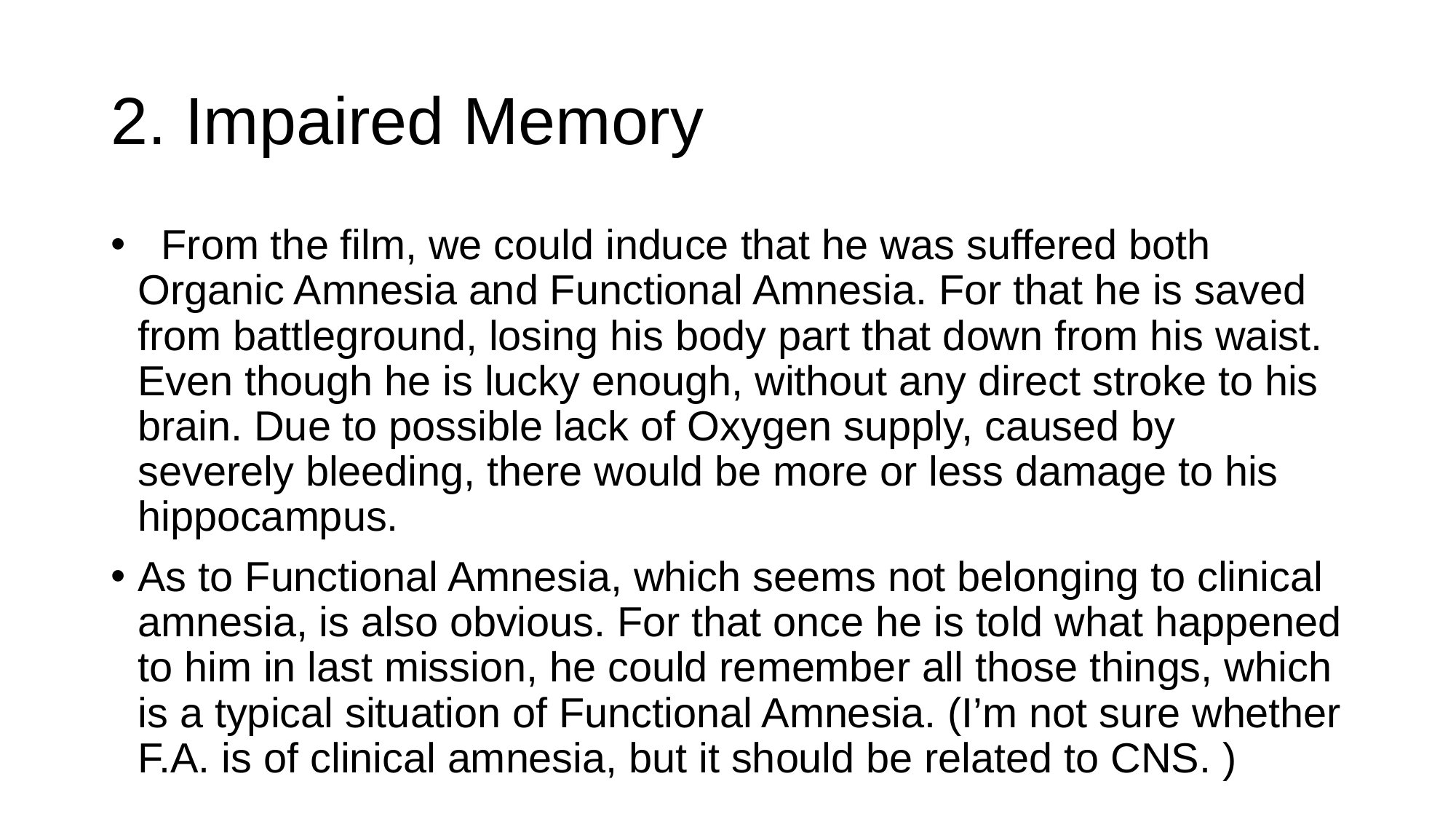

# 2. Impaired Memory
  From the film, we could induce that he was suffered both Organic Amnesia and Functional Amnesia. For that he is saved from battleground, losing his body part that down from his waist. Even though he is lucky enough, without any direct stroke to his brain. Due to possible lack of Oxygen supply, caused by severely bleeding, there would be more or less damage to his hippocampus.
As to Functional Amnesia, which seems not belonging to clinical amnesia, is also obvious. For that once he is told what happened to him in last mission, he could remember all those things, which is a typical situation of Functional Amnesia. (I’m not sure whether F.A. is of clinical amnesia, but it should be related to CNS. )